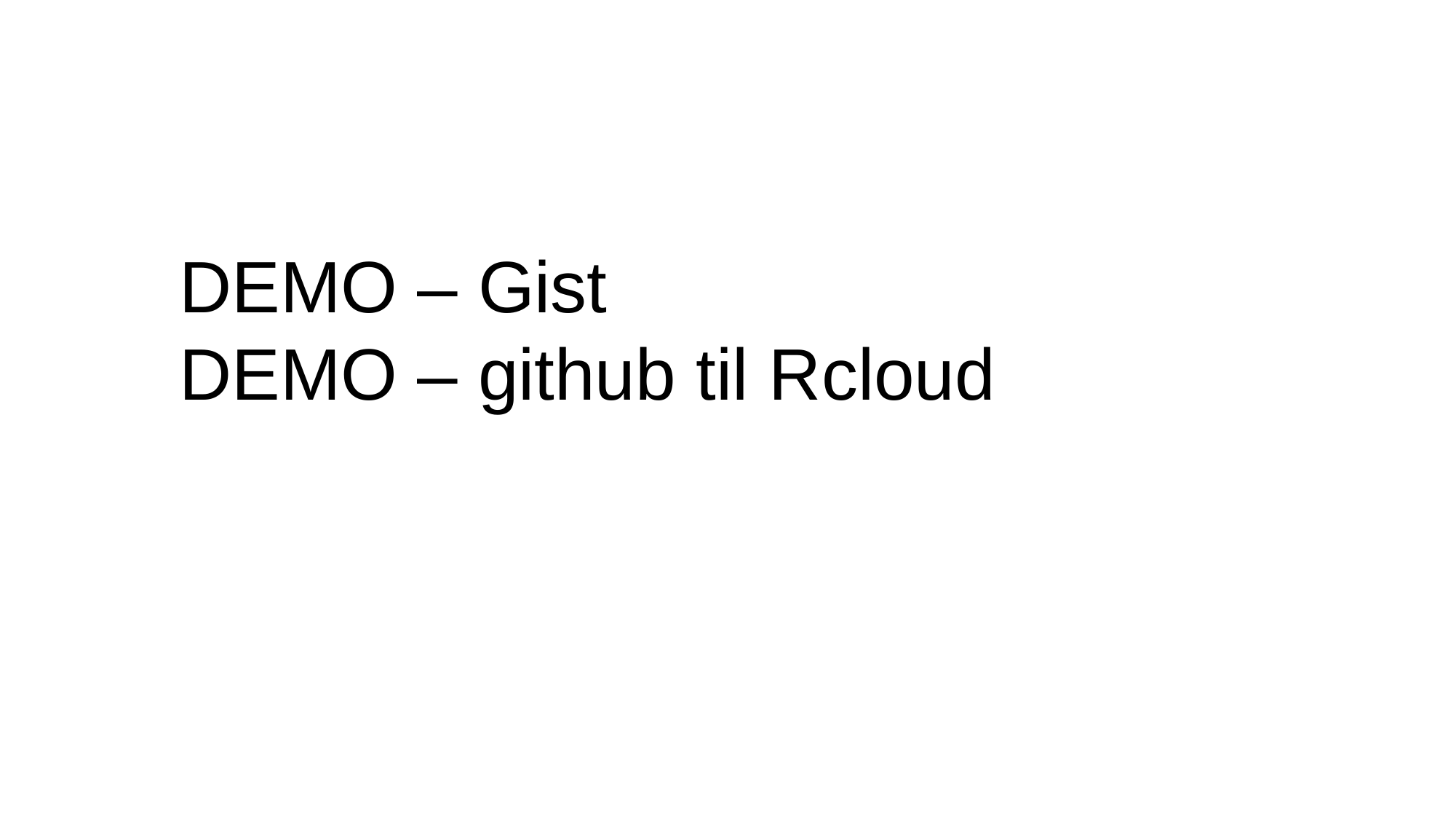

DEMO – Gist
DEMO – github til Rcloud